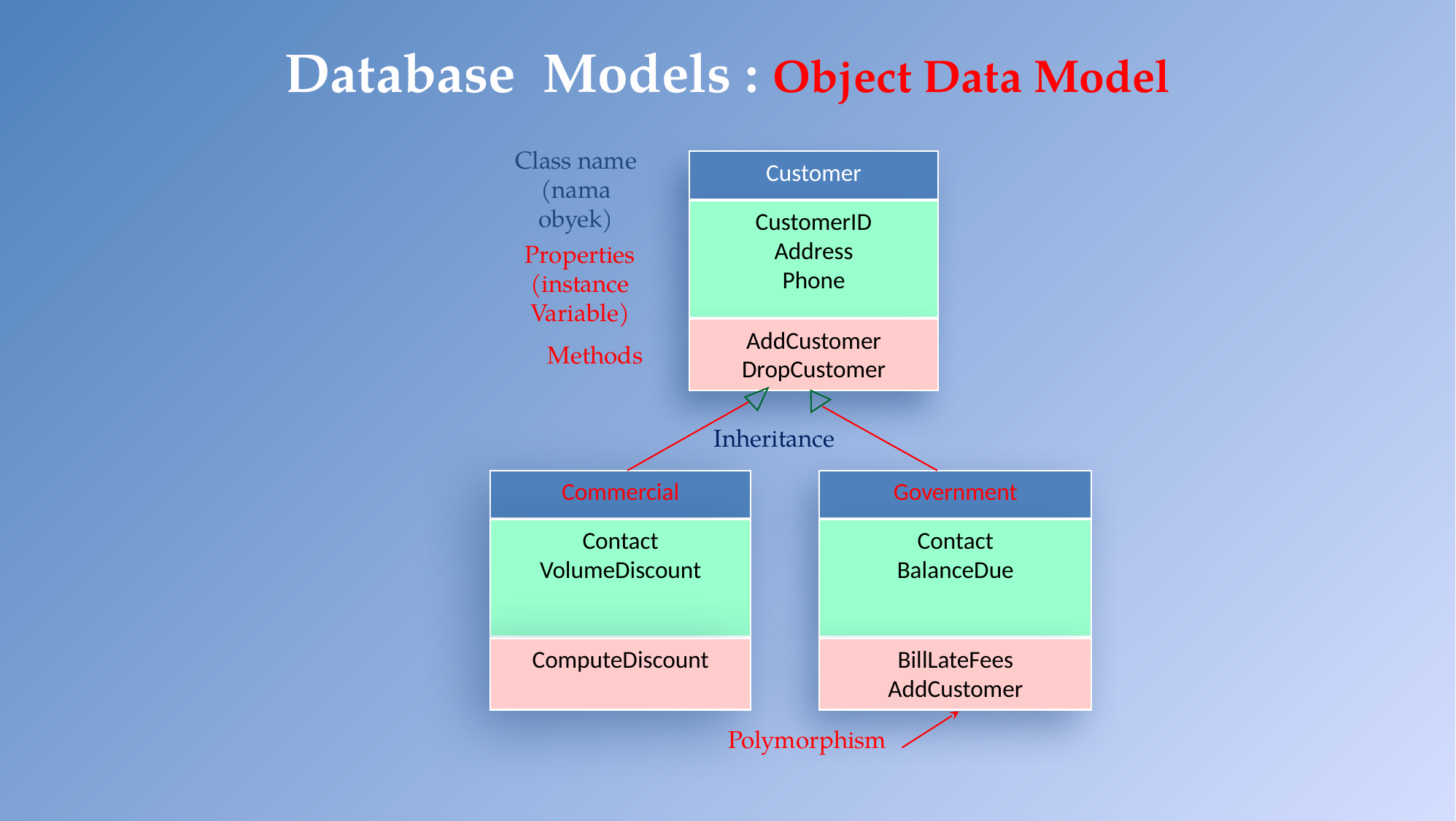

# Database  Models : Object Data Model
Class name
(nama obyek)
Customer
CustomerID
Address
Phone
AddCustomer
DropCustomer
Properties
(instance Variable)
Methods

Inheritance
Commercial
Contact
VolumeDiscount
ComputeDiscount
Government
Contact
BalanceDue
BillLateFees
AddCustomer
Polymorphism